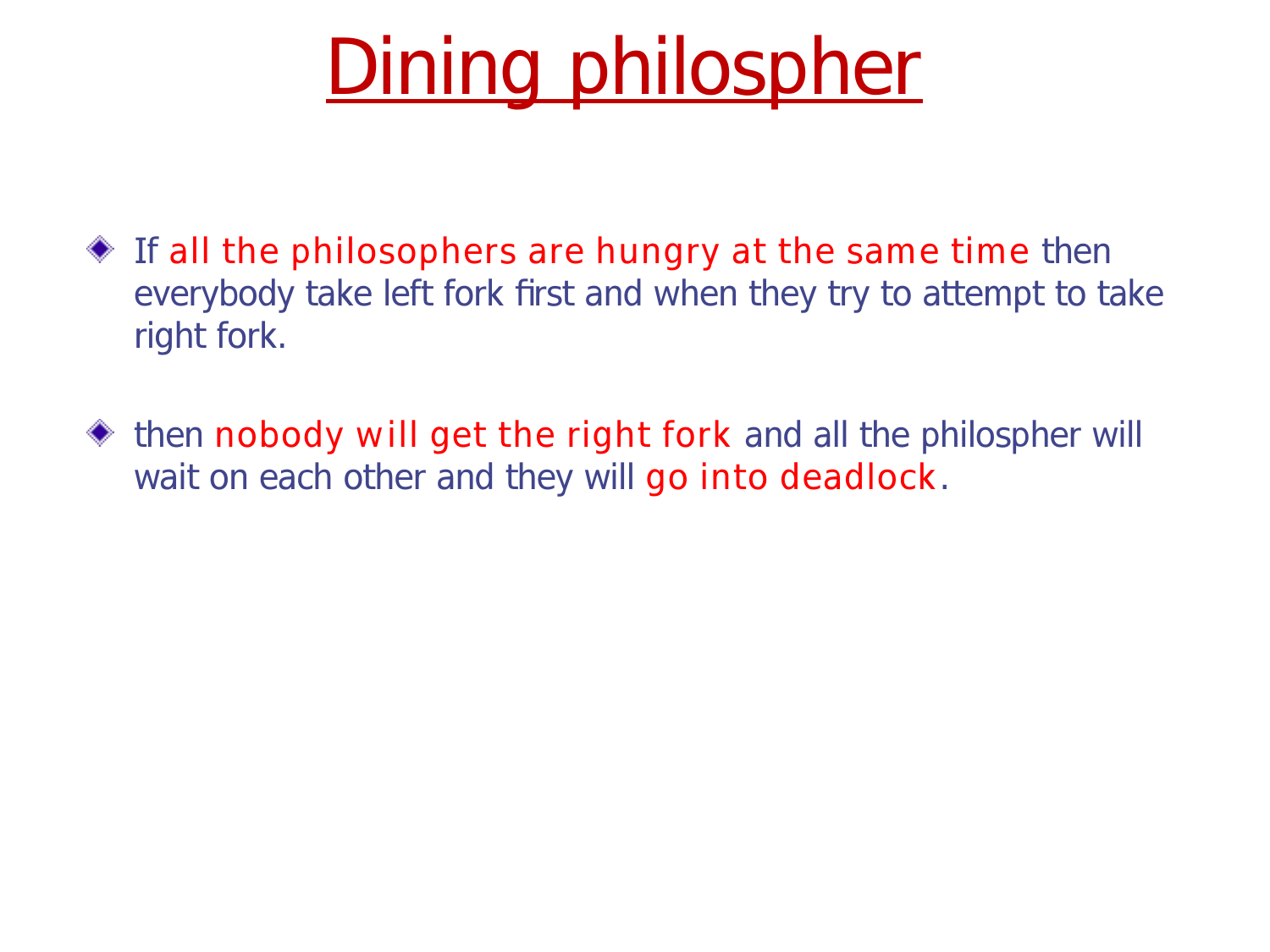

# Dining philospher
If all the philosophers are hungry at the same time then everybody take left fork first and when they try to attempt to take right fork.

then nobody will get the right fork and all the philospher will wait on each other and they will go into deadlock.
2023/9/16